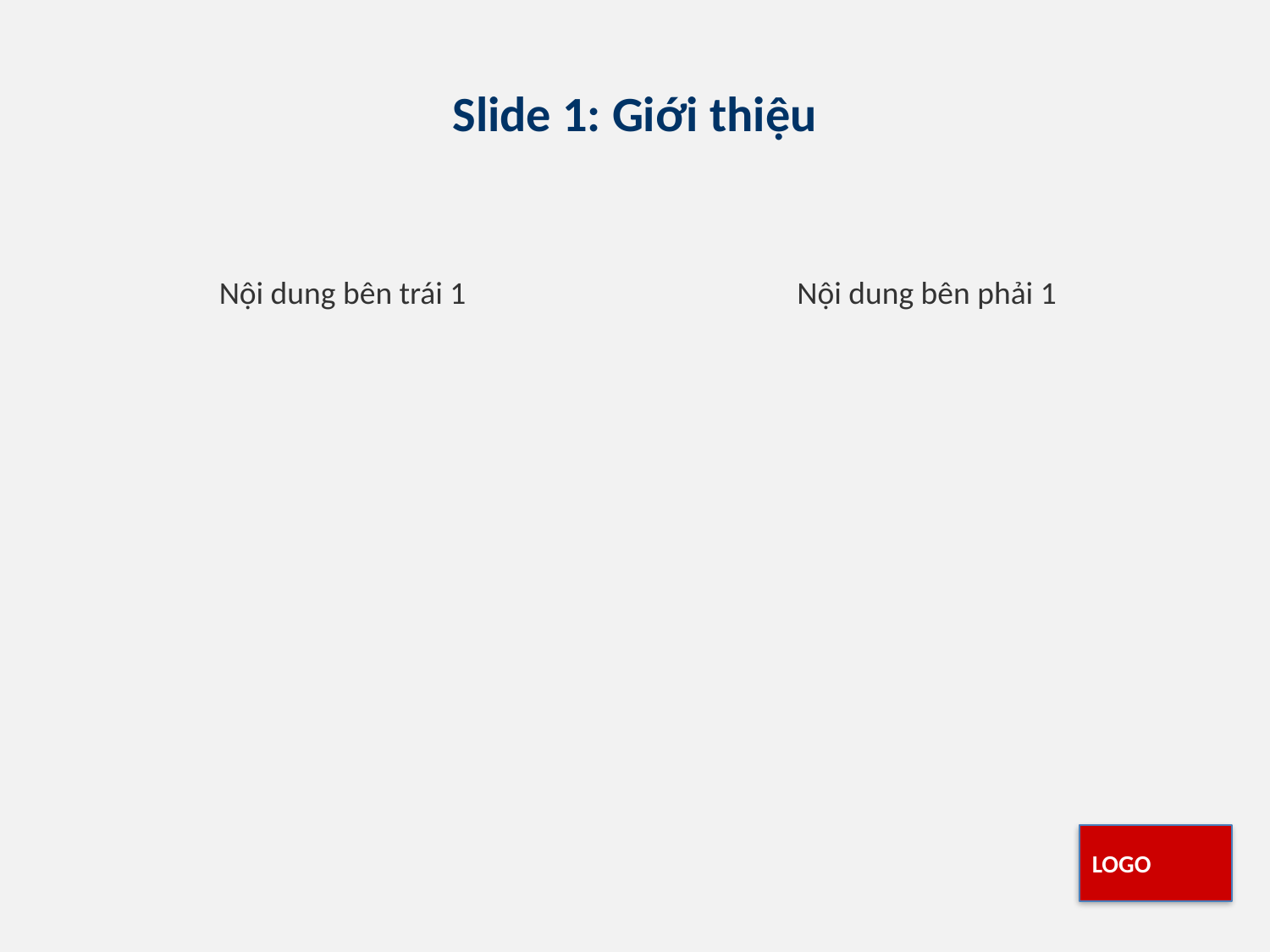

Slide 1: Giới thiệu
#

Nội dung bên trái 1

Nội dung bên phải 1
LOGO